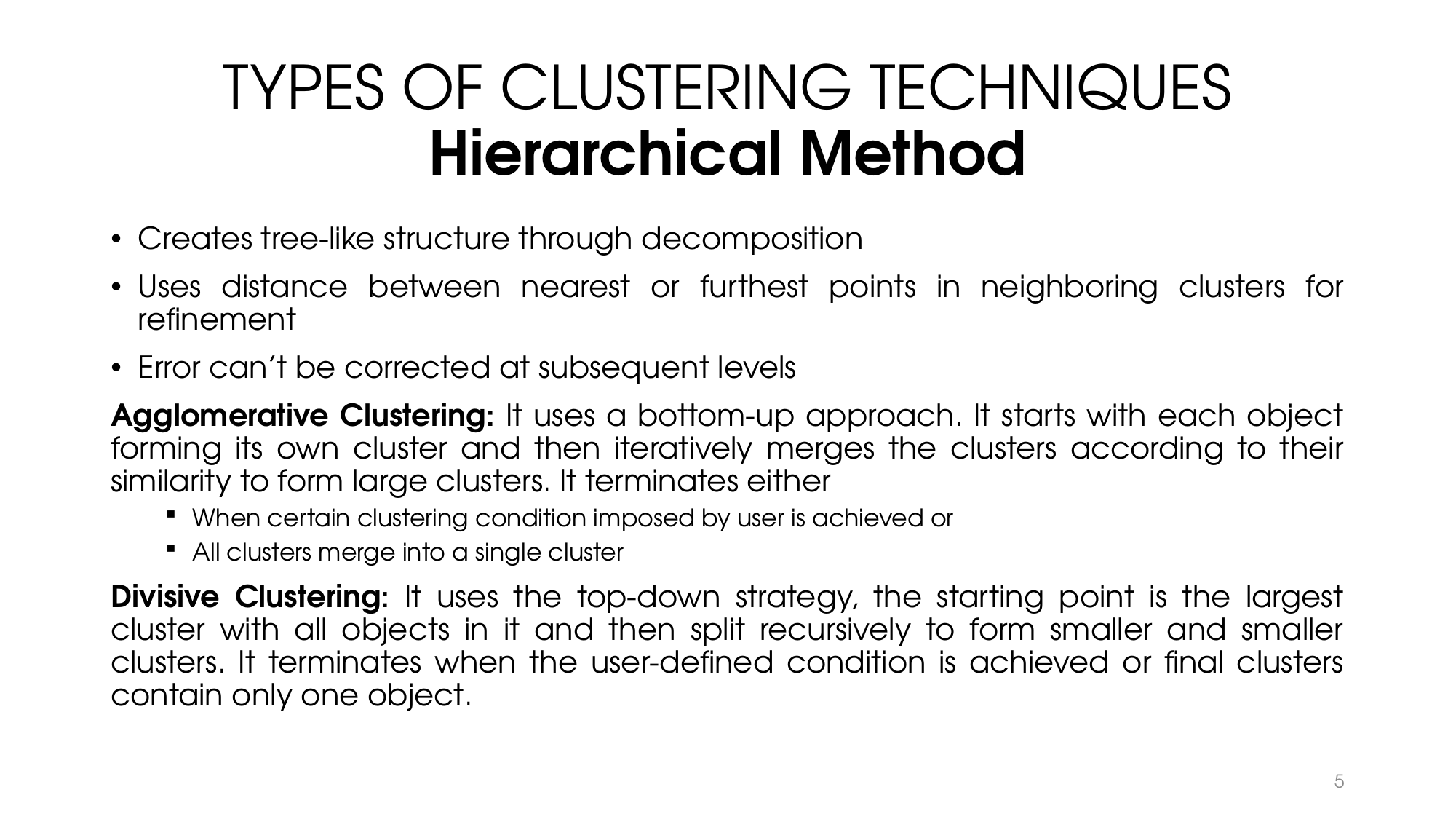

# TYPES OF CLUSTERING TECHNIQUES Hierarchical Method
Creates tree-like structure through decomposition
Uses distance between nearest or furthest points in neighboring clusters for refinement
Error can’t be corrected at subsequent levels
Agglomerative Clustering: It uses a bottom-up approach. It starts with each object forming its own cluster and then iteratively merges the clusters according to their similarity to form large clusters. It terminates either
When certain clustering condition imposed by user is achieved or
All clusters merge into a single cluster
Divisive Clustering: It uses the top-down strategy, the starting point is the largest cluster with all objects in it and then split recursively to form smaller and smaller clusters. It terminates when the user-defined condition is achieved or final clusters contain only one object.
5